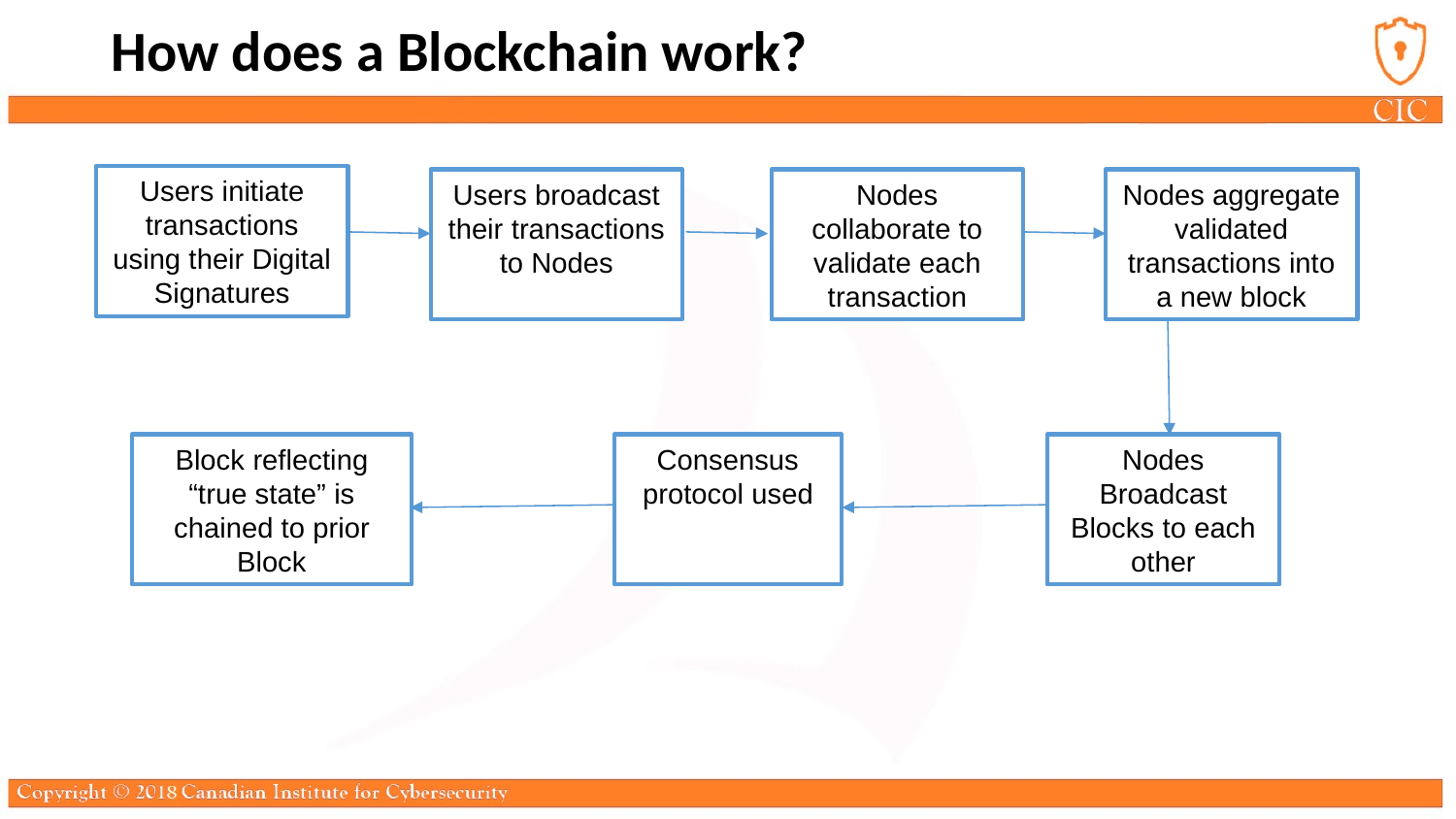

How does a Blockchain work?
Users initiate transactions using their Digital Signatures
Users broadcast their transactions to Nodes

Nodes collaborate to validate each transaction
Nodes aggregate validated transactions into a new block
Block reflecting “true state” is chained to prior Block
Nodes Broadcast Blocks to each other
Consensus protocol used